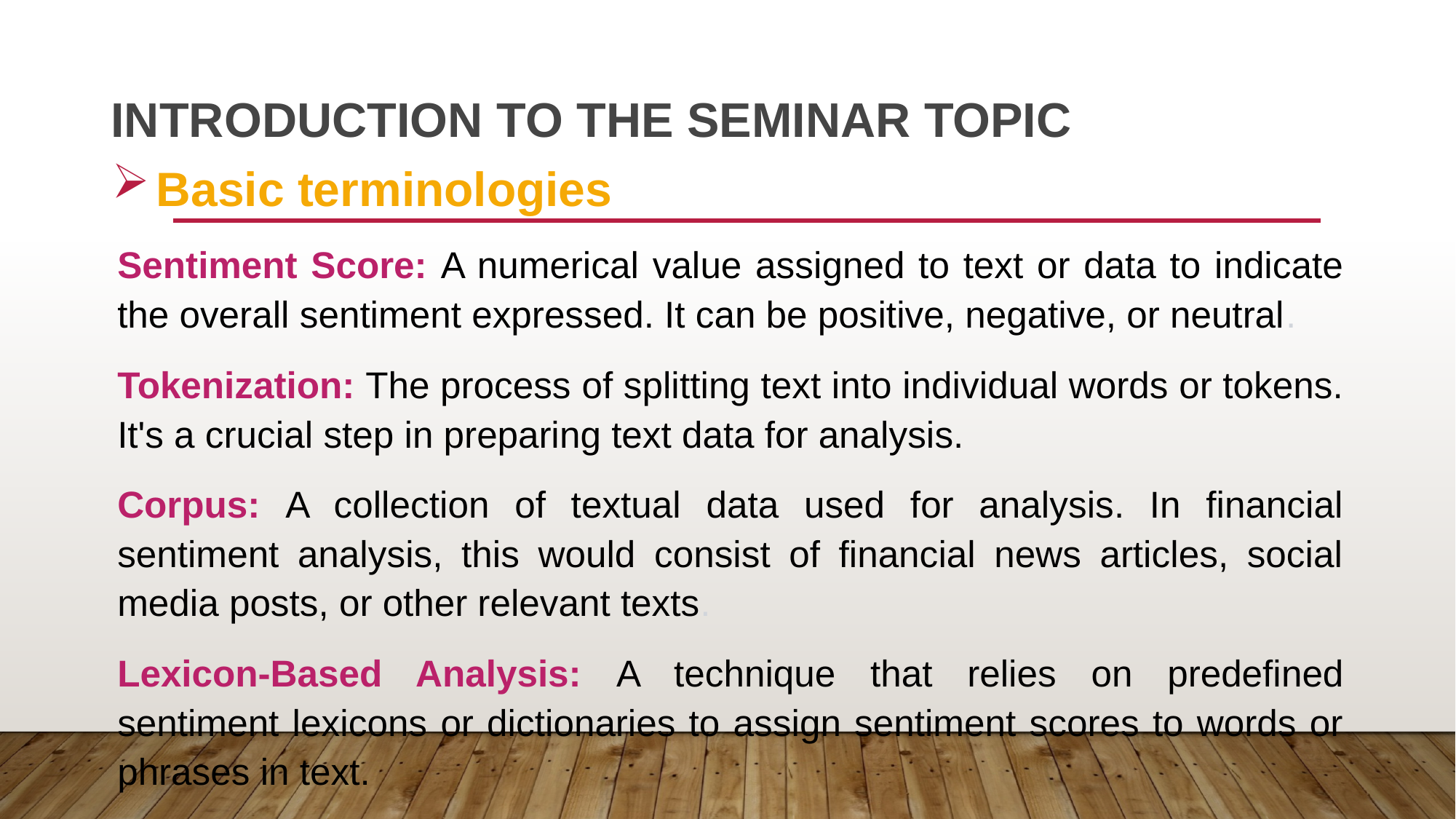

# Introduction to the Seminar Topic
Basic terminologies
Sentiment Score: A numerical value assigned to text or data to indicate the overall sentiment expressed. It can be positive, negative, or neutral.
Tokenization: The process of splitting text into individual words or tokens. It's a crucial step in preparing text data for analysis.
Corpus: A collection of textual data used for analysis. In financial sentiment analysis, this would consist of financial news articles, social media posts, or other relevant texts.
Lexicon-Based Analysis: A technique that relies on predefined sentiment lexicons or dictionaries to assign sentiment scores to words or phrases in text.